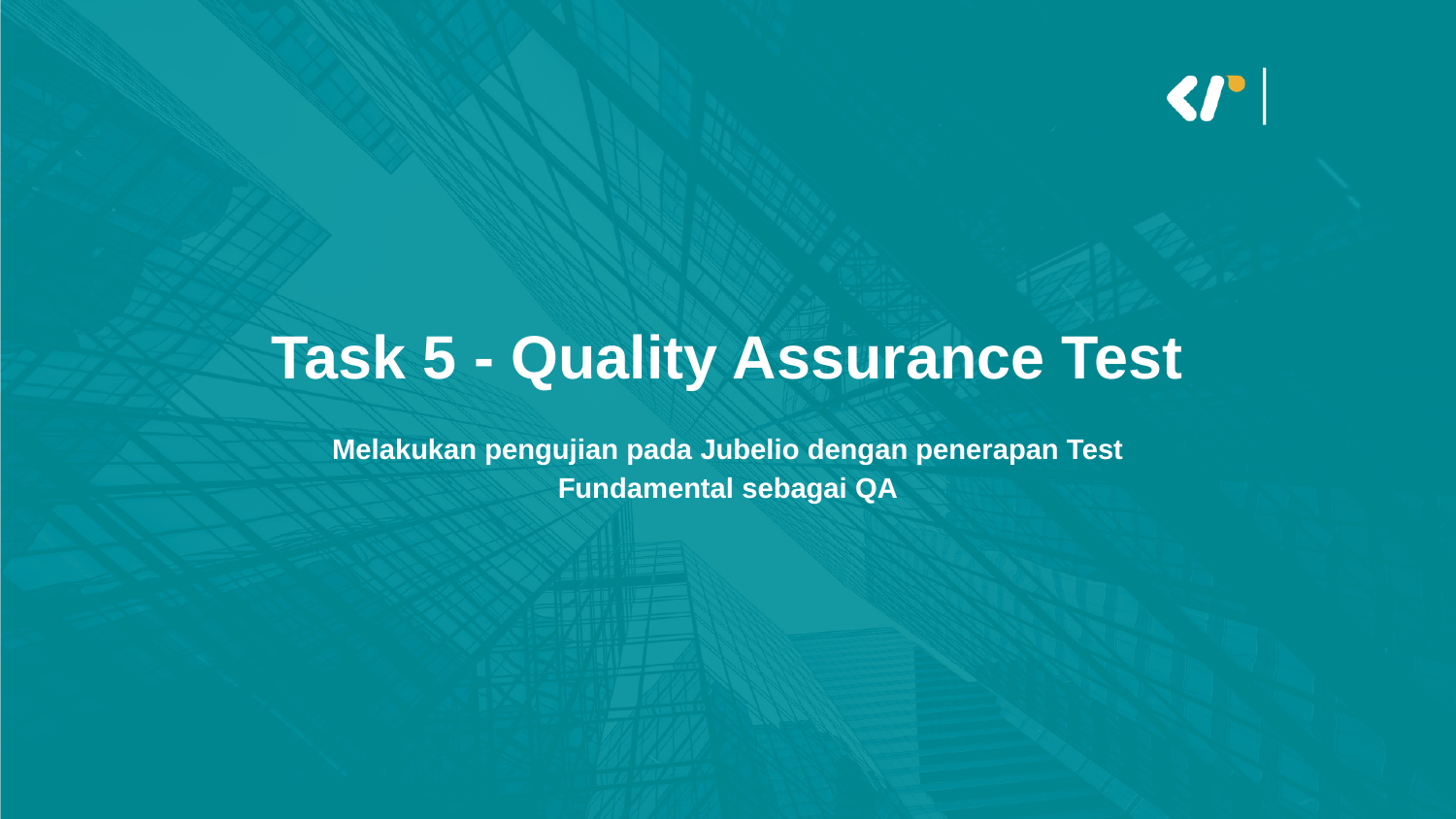

# Task 5 - Quality Assurance Test
Melakukan pengujian pada Jubelio dengan penerapan Test Fundamental sebagai QA